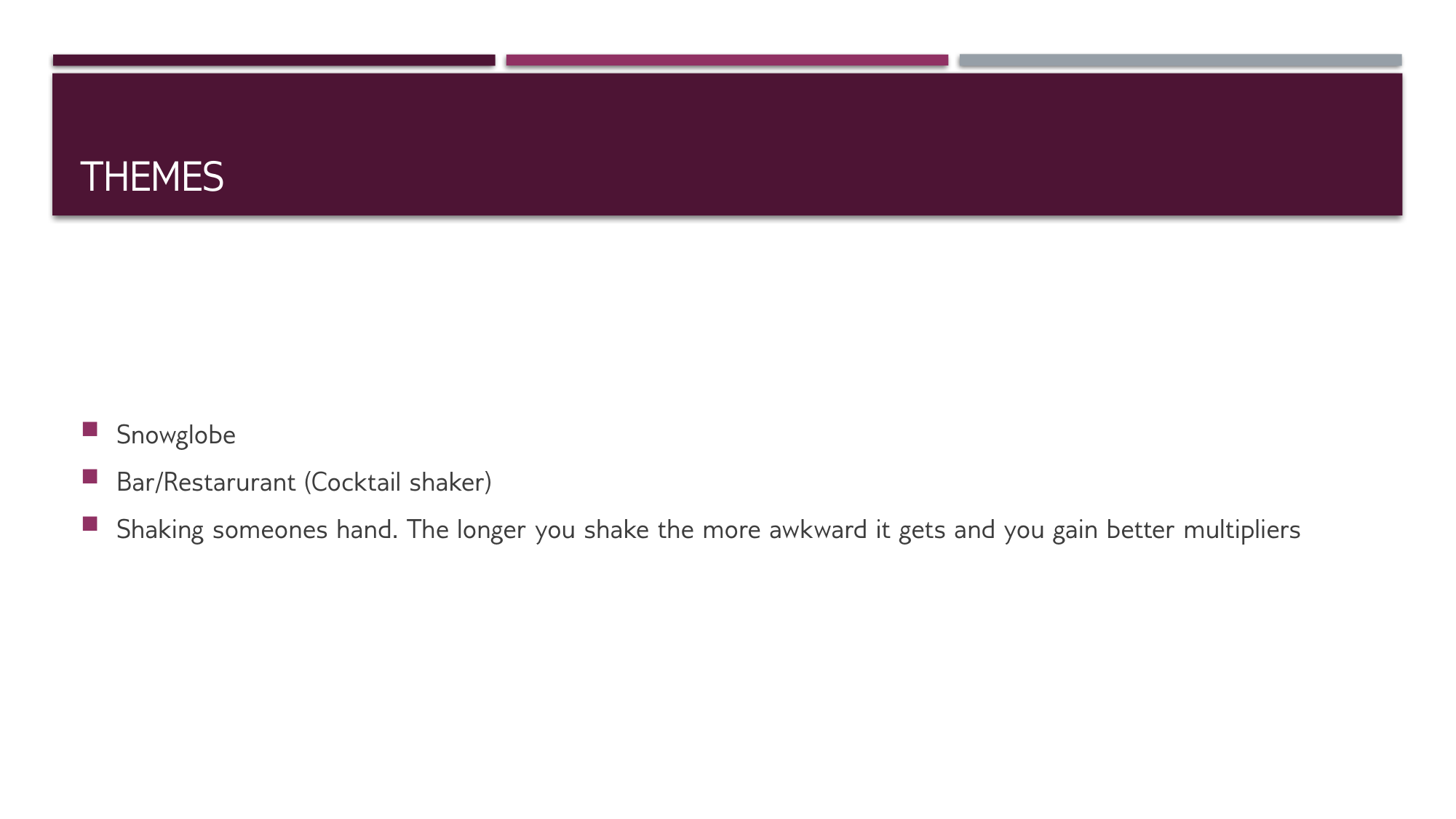

# themes
Snowglobe
Bar/Restarurant (Cocktail shaker)
Shaking someones hand. The longer you shake the more awkward it gets and you gain better multipliers